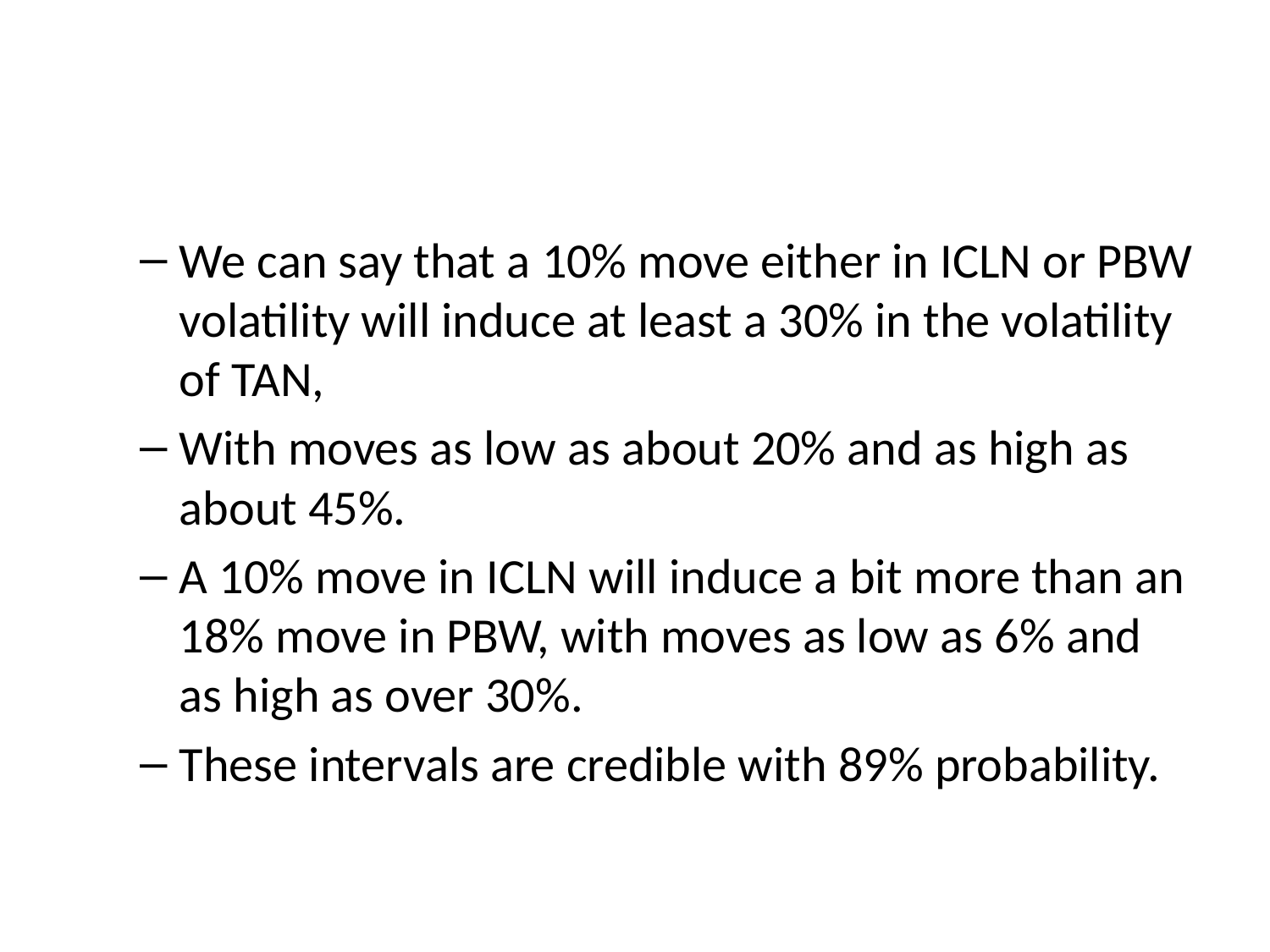

We can say that a 10% move either in ICLN or PBW volatility will induce at least a 30% in the volatility of TAN,
With moves as low as about 20% and as high as about 45%.
A 10% move in ICLN will induce a bit more than an 18% move in PBW, with moves as low as 6% and as high as over 30%.
These intervals are credible with 89% probability.